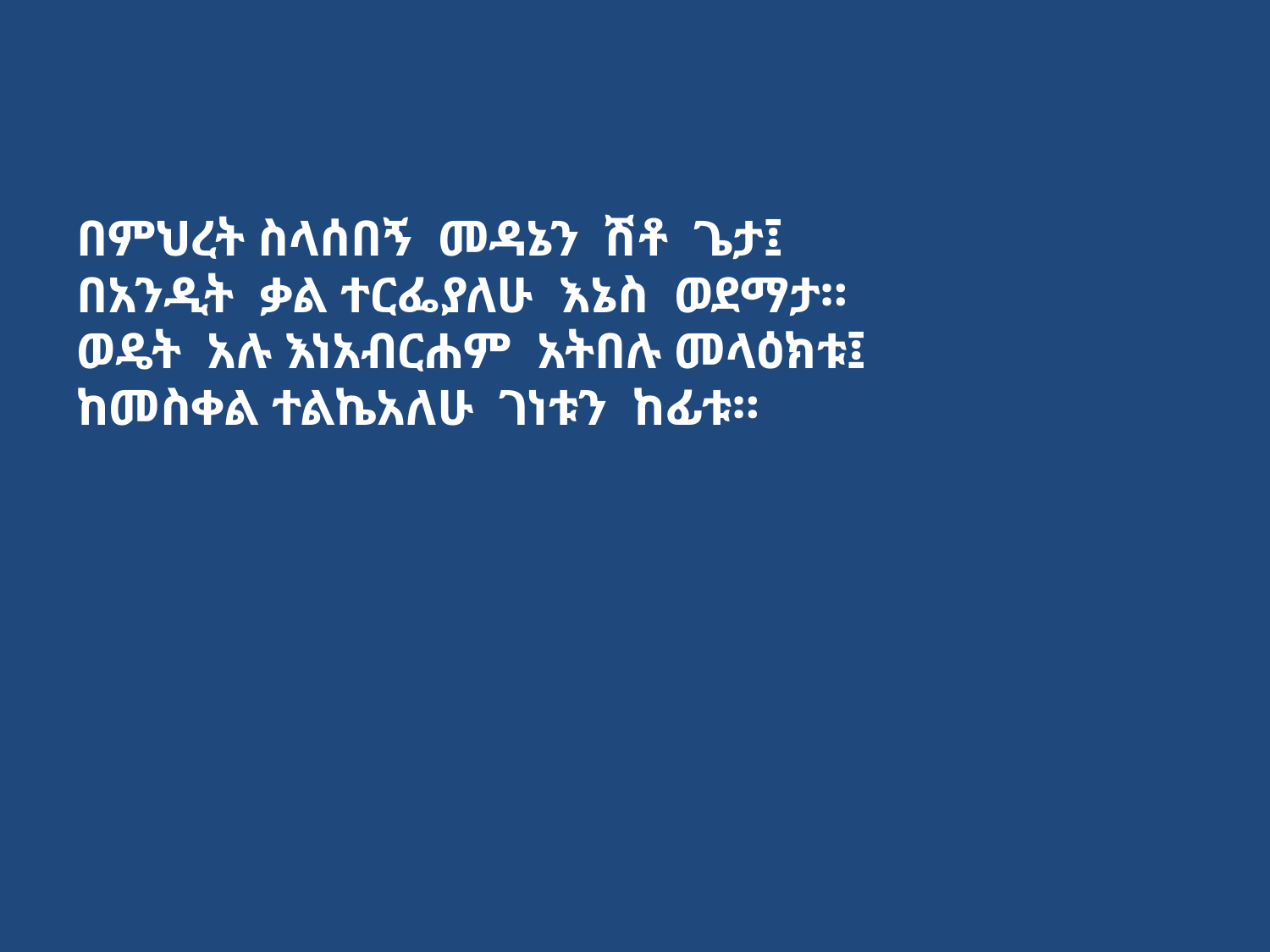

በምህረት ስላሰበኝ  መዳኔን  ሽቶ  ጌታ፤
በአንዲት  ቃል ተርፌያለሁ  እኔስ  ወደማታ።
ወዴት  አሉ እነአብርሐም  አትበሉ መላዕክቱ፤
ከመስቀል ተልኬአለሁ  ገነቱን  ከፊቱ።